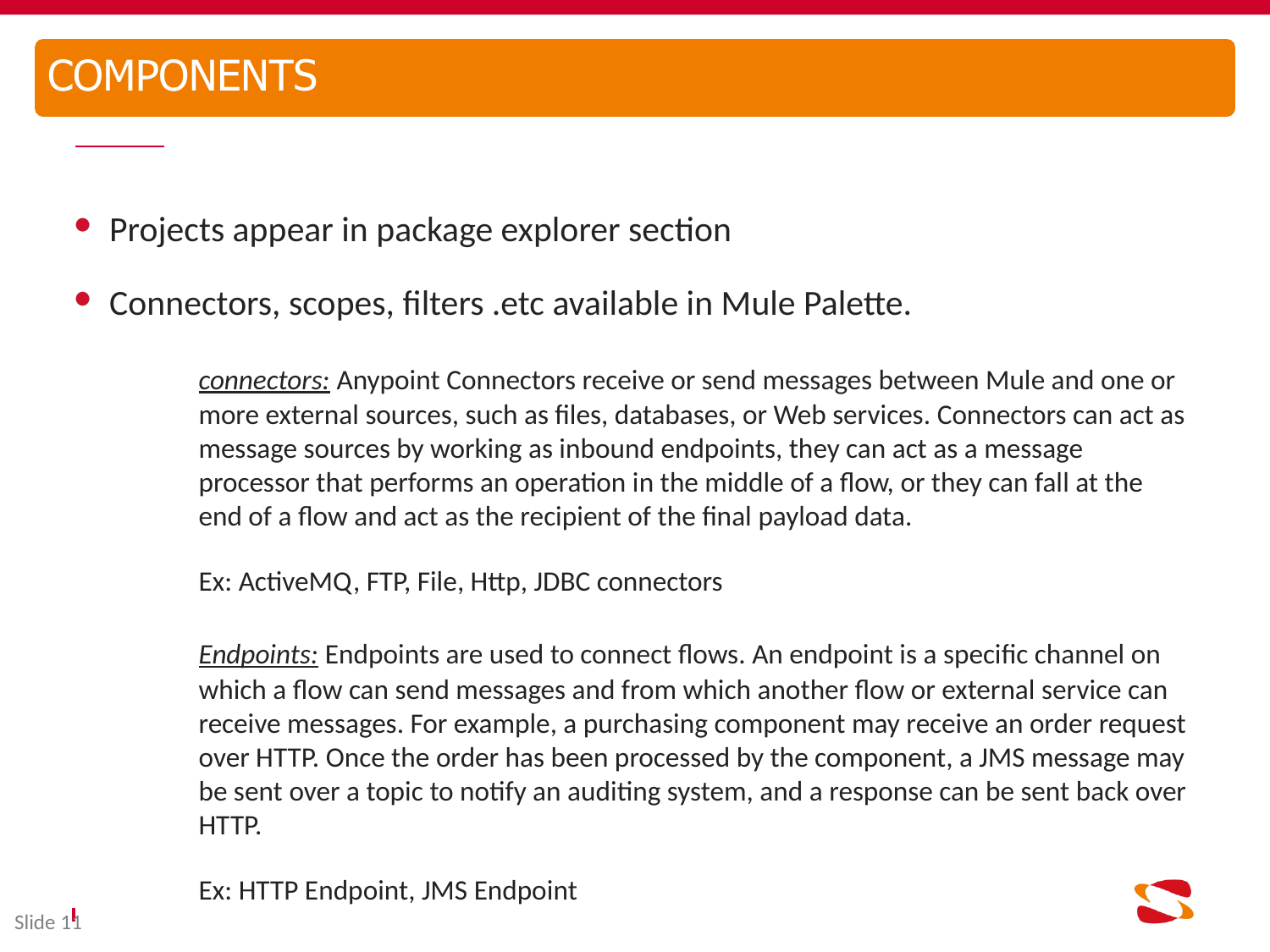

# components
Projects appear in package explorer section
Connectors, scopes, filters .etc available in Mule Palette.
	connectors: Anypoint Connectors receive or send messages between Mule and one or 	more external sources, such as files, databases, or Web services. Connectors can act as 	message sources by working as inbound endpoints, they can act as a message 	processor that performs an operation in the middle of a flow, or they can fall at the 	end of a flow and act as the recipient of the final payload data.
	Ex: ActiveMQ, FTP, File, Http, JDBC connectors
	Endpoints: Endpoints are used to connect flows. An endpoint is a specific channel on 	which a flow can send messages and from which another flow or external service can 	receive messages. For example, a purchasing component may receive an order request 	over HTTP. Once the order has been processed by the component, a JMS message may 	be sent over a topic to notify an auditing system, and a response can be sent back over 	HTTP.
	Ex: HTTP Endpoint, JMS Endpoint